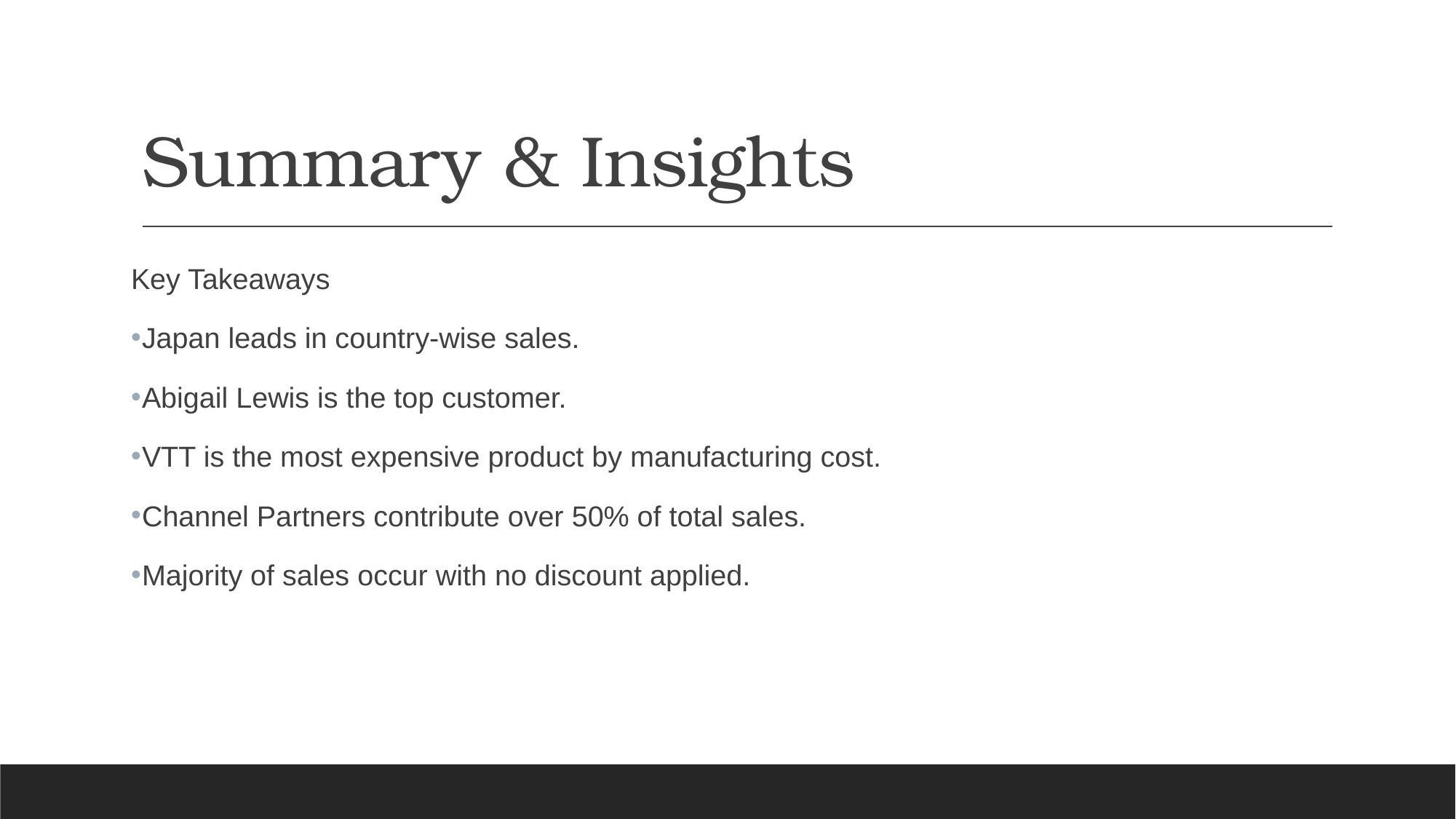

# Summary & Insights
Key Takeaways
Japan leads in country-wise sales.
Abigail Lewis is the top customer.
VTT is the most expensive product by manufacturing cost.
Channel Partners contribute over 50% of total sales.
Majority of sales occur with no discount applied.